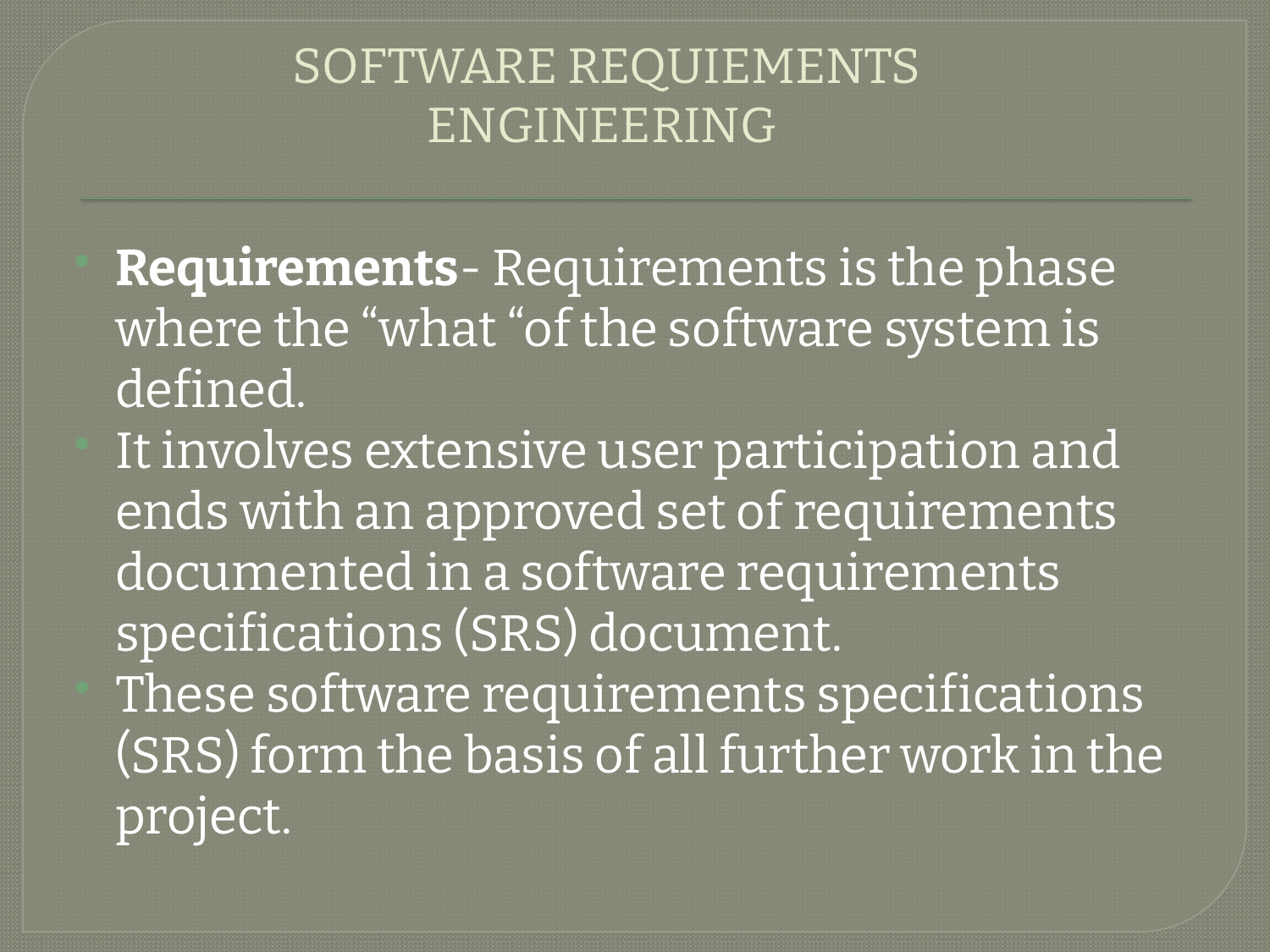

# SOFTWARE REQUIEMENTS ENGINEERING
Requirements- Requirements is the phase where the “what “of the software system is defined.
It involves extensive user participation and ends with an approved set of requirements documented in a software requirements specifications (SRS) document.
These software requirements specifications (SRS) form the basis of all further work in the project.